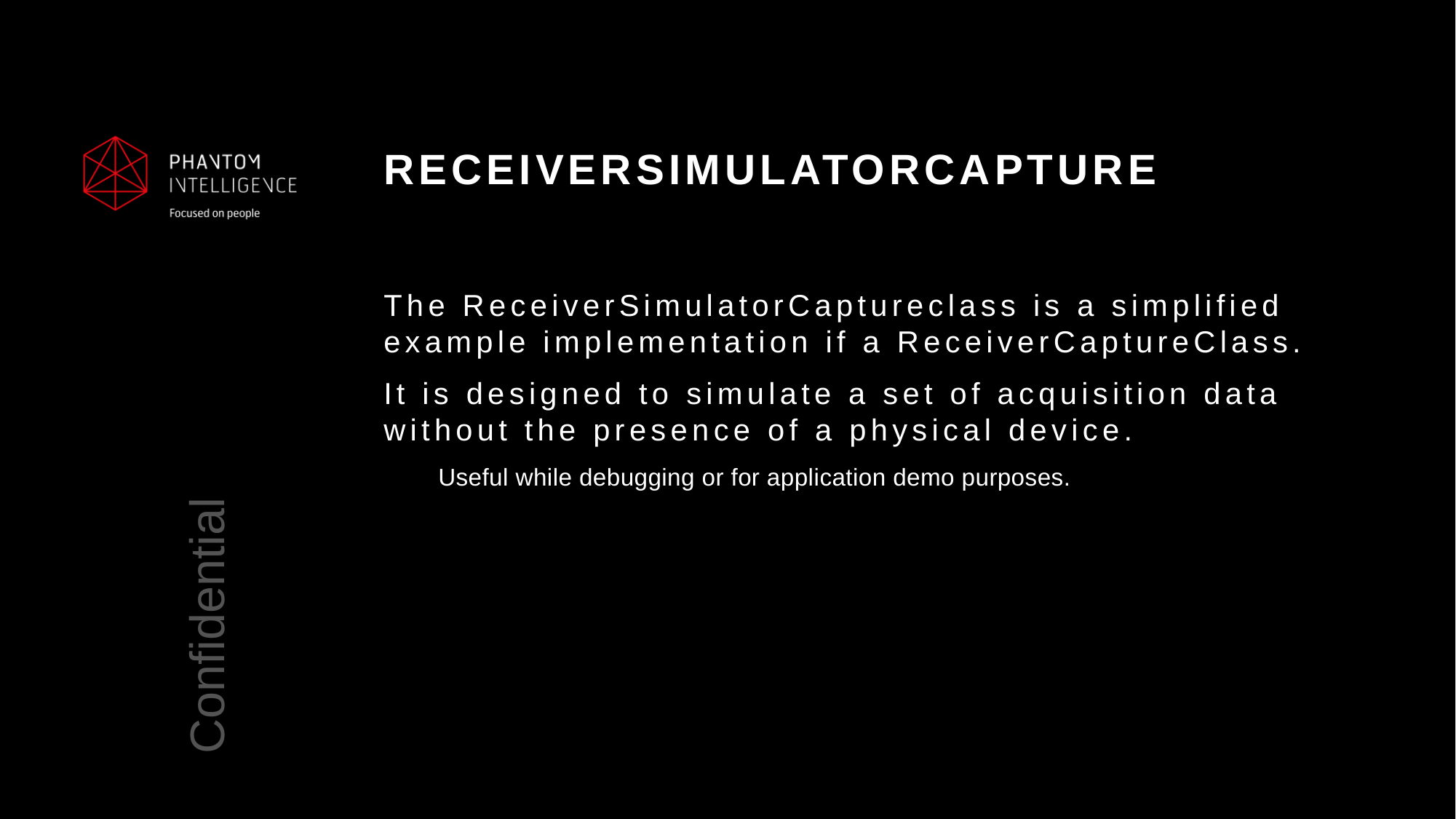

# ReceiverSimulatorCapture
The ReceiverSimulatorCaptureclass is a simplified example implementation if a ReceiverCaptureClass.
It is designed to simulate a set of acquisition data without the presence of a physical device.
Useful while debugging or for application demo purposes.